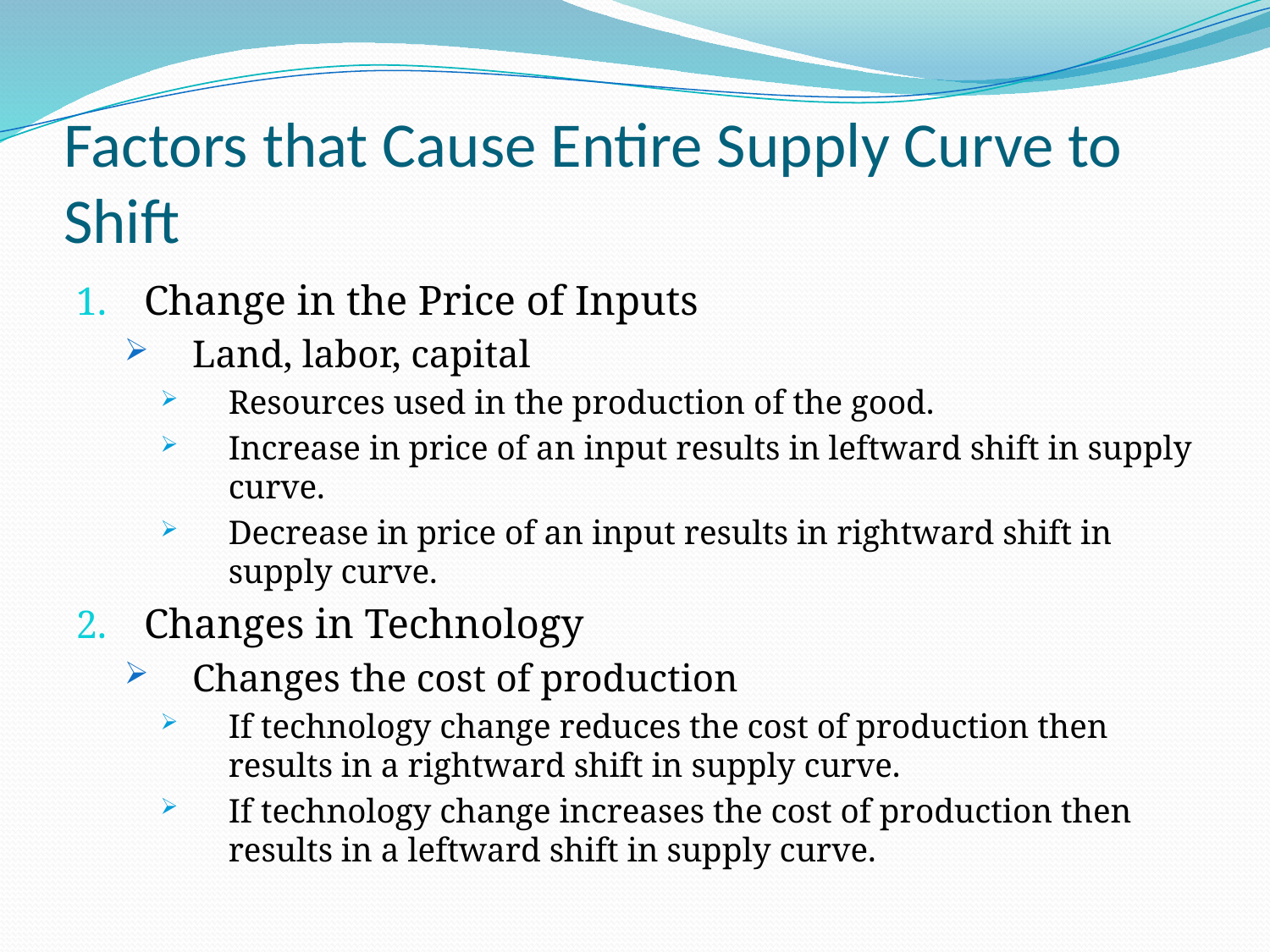

# Factors that Cause Entire Supply Curve to Shift
Change in the Price of Inputs
Land, labor, capital
Resources used in the production of the good.
Increase in price of an input results in leftward shift in supply curve.
Decrease in price of an input results in rightward shift in supply curve.
Changes in Technology
Changes the cost of production
If technology change reduces the cost of production then results in a rightward shift in supply curve.
If technology change increases the cost of production then results in a leftward shift in supply curve.